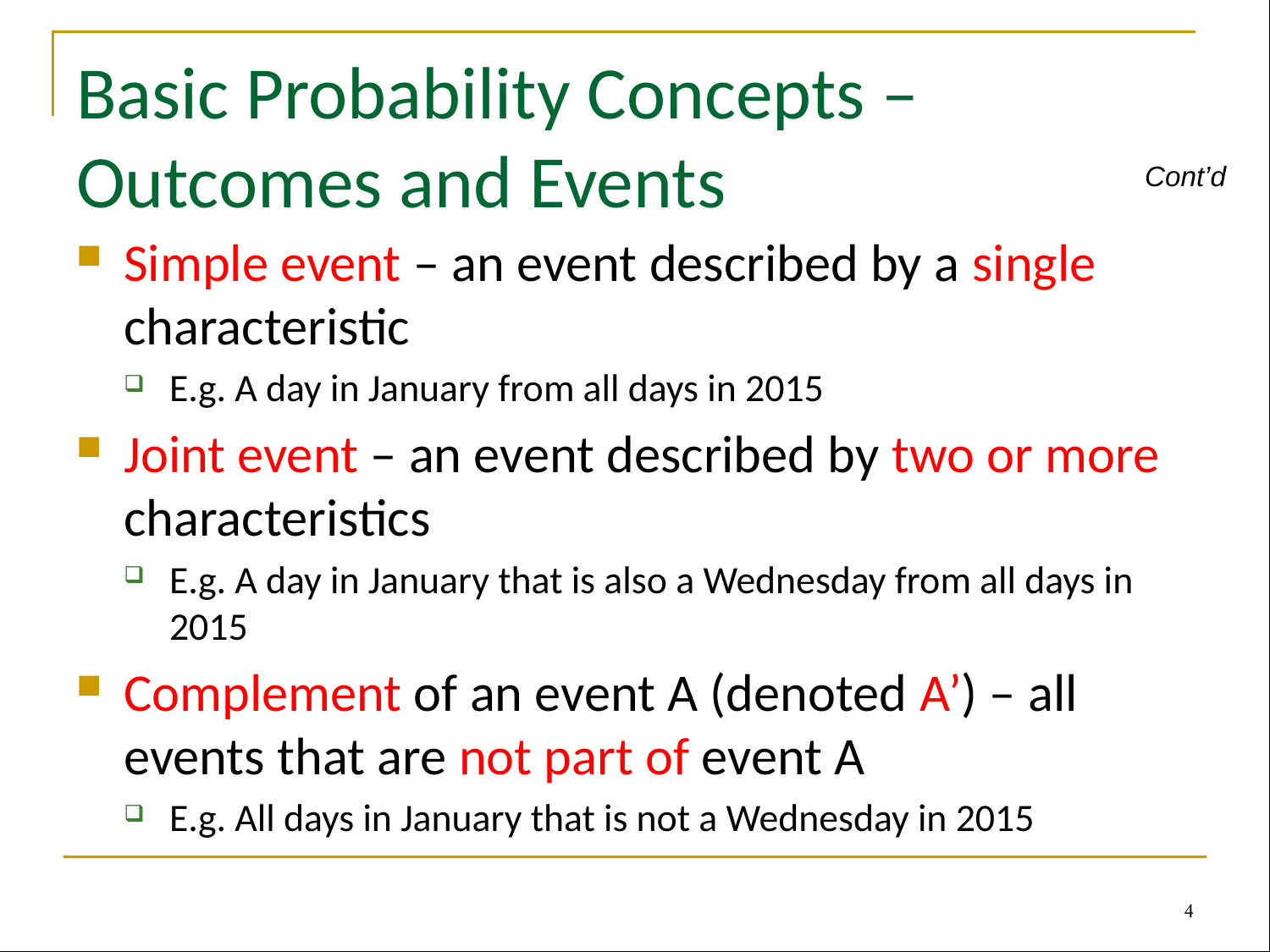

# Basic Probability Concepts – Outcomes and Events
Cont’d
Simple event – an event described by a single characteristic
E.g. A day in January from all days in 2015
Joint event – an event described by two or more characteristics
E.g. A day in January that is also a Wednesday from all days in 2015
Complement of an event A (denoted A’) – all events that are not part of event A
E.g. All days in January that is not a Wednesday in 2015
4